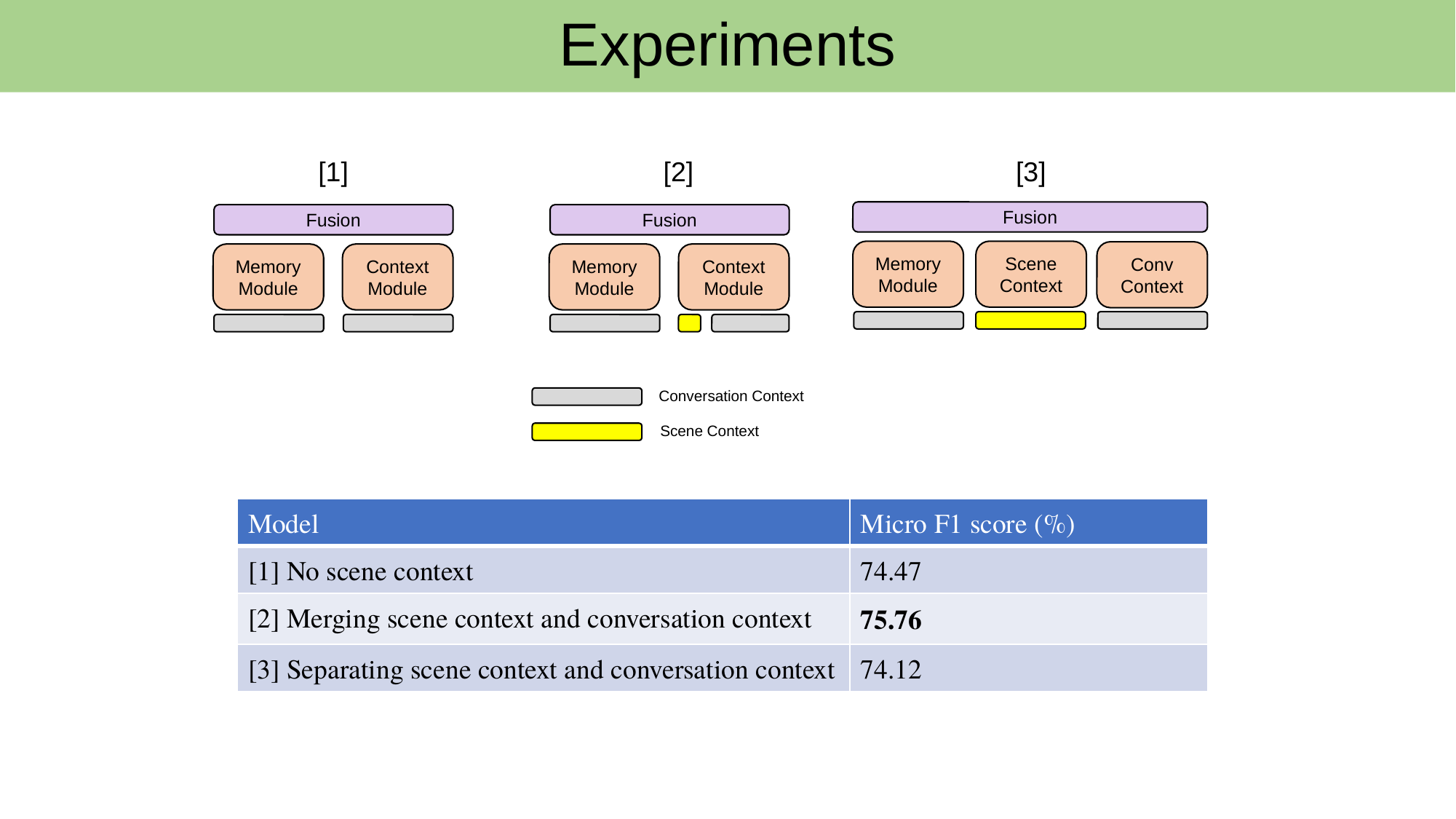

Experiments
[1]
[2]
[3]
Fusion
Memory Module
Scene
Context
Conv Context

Fusion
Memory Module
Context Module

Fusion
Memory Module
Context Module

Conversation Context

Scene Context

| Model | Micro F1 score (%) |
| --- | --- |
| [1] No scene context | 74.47 |
| [2] Merging scene context and conversation context | 75.76 |
| [3] Separating scene context and conversation context | 74.12 |